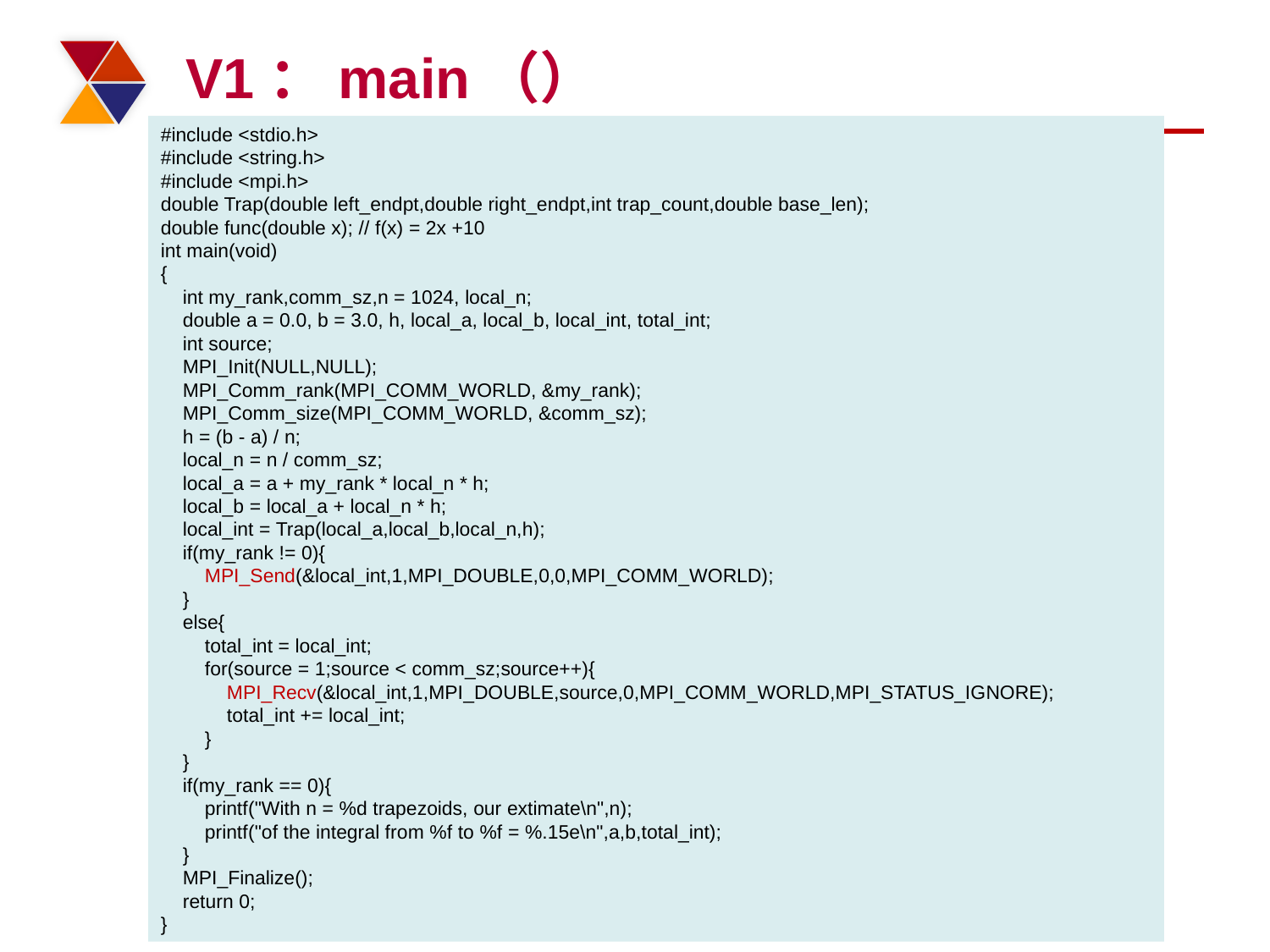

# V1：main（）
#include <stdio.h>
#include <string.h>
#include <mpi.h>
double Trap(double left_endpt,double right_endpt,int trap_count,double base_len);
double func(double x); // f(x) = 2x +10
int main(void)
{
    int my_rank,comm_sz,n = 1024, local_n;
    double a = 0.0, b = 3.0, h, local_a, local_b, local_int, total_int;
    int source;
    MPI_Init(NULL,NULL);
    MPI_Comm_rank(MPI_COMM_WORLD, &my_rank);
    MPI_Comm_size(MPI_COMM_WORLD, &comm_sz);
    h = (b - a) / n;
    local_n = n / comm_sz;
    local_a = a + my_rank * local_n * h;
    local_b = local_a + local_n * h;
    local_int = Trap(local_a,local_b,local_n,h);
    if(my_rank != 0){
        MPI_Send(&local_int,1,MPI_DOUBLE,0,0,MPI_COMM_WORLD);
    }
    else{
        total_int = local_int;
        for(source = 1;source < comm_sz;source++){
            MPI_Recv(&local_int,1,MPI_DOUBLE,source,0,MPI_COMM_WORLD,MPI_STATUS_IGNORE);
            total_int += local_int;
        }
    }
    if(my_rank == 0){
        printf("With n = %d trapezoids, our extimate\n",n);
        printf("of the integral from %f to %f = %.15e\n",a,b,total_int);
    }
    MPI_Finalize();
    return 0;
}